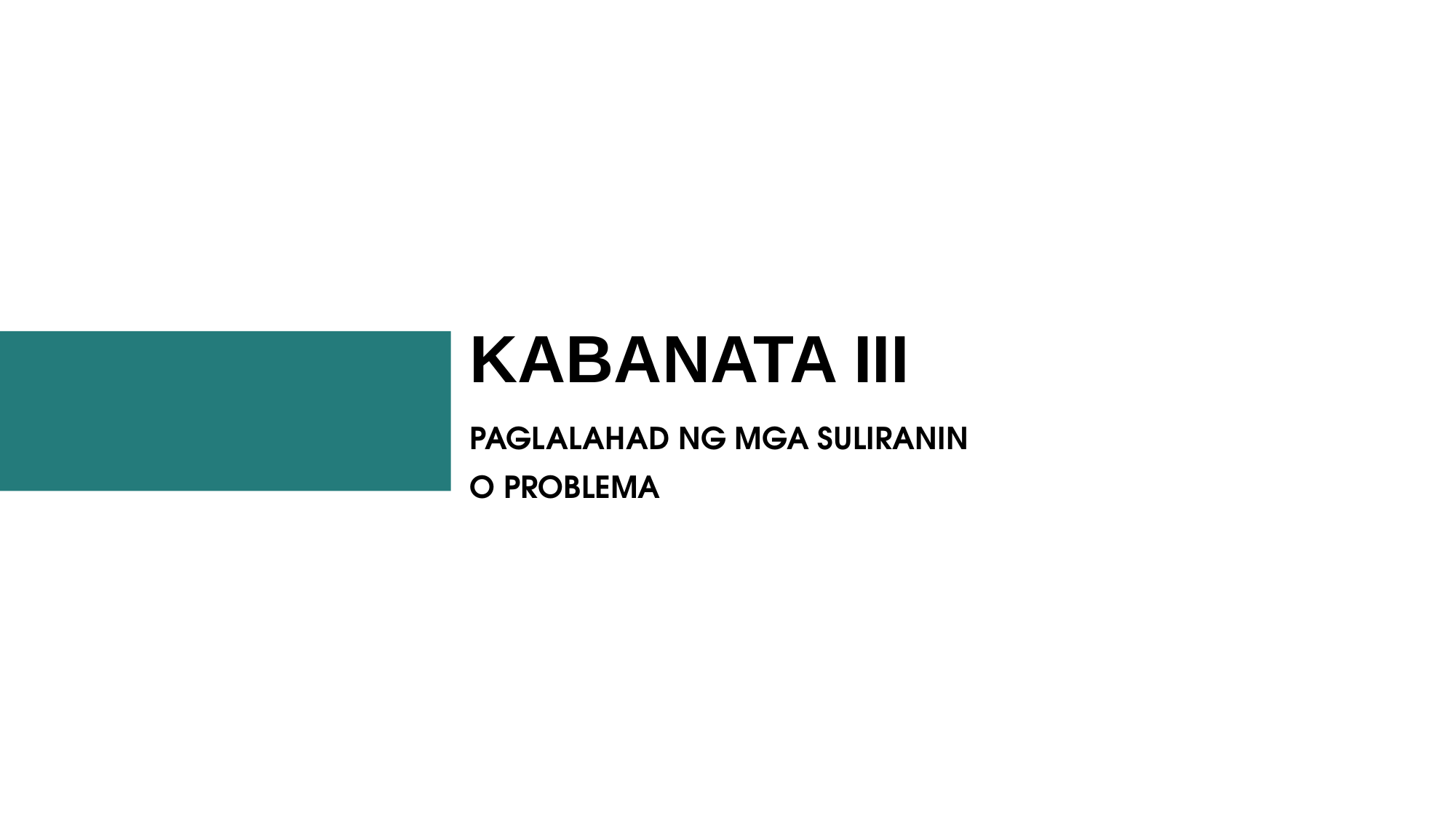

KABANATA III

PAGLALAHAD NG MGA SULIRANIN
O PROBLEMA

Design
	Lorem ipsum dolor sit amet, consectetuer adipiscing elit. Maecenas porttitor congue massa.

Environment
	Lorem ipsum dolor sit amet, consectetuer adipiscing elit. Maecenas porttitor congue massa.

Subject
	Lorem ipsum dolor sit amet, consectetuer adipiscing elit. Maecenas porttitor congue massa.